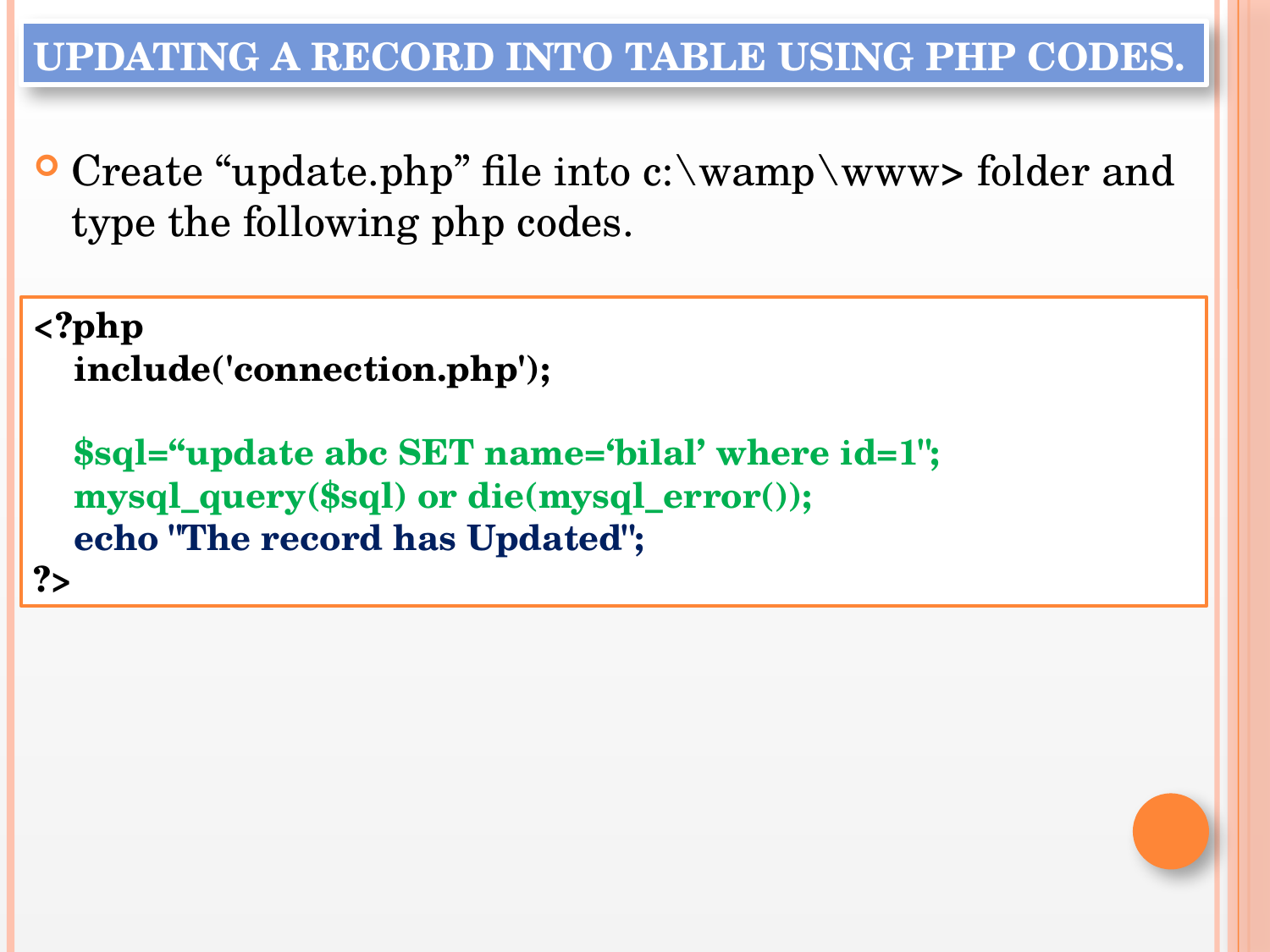

# Updating a record into table using php codes.
Create “update.php” file into c:\wamp\www> folder and type the following php codes.
<?php
    include('connection.php');

    $sql=“update abc SET name=‘bilal’ where id=1";
    mysql_query($sql) or die(mysql_error());
    echo "The record has Updated";
?>